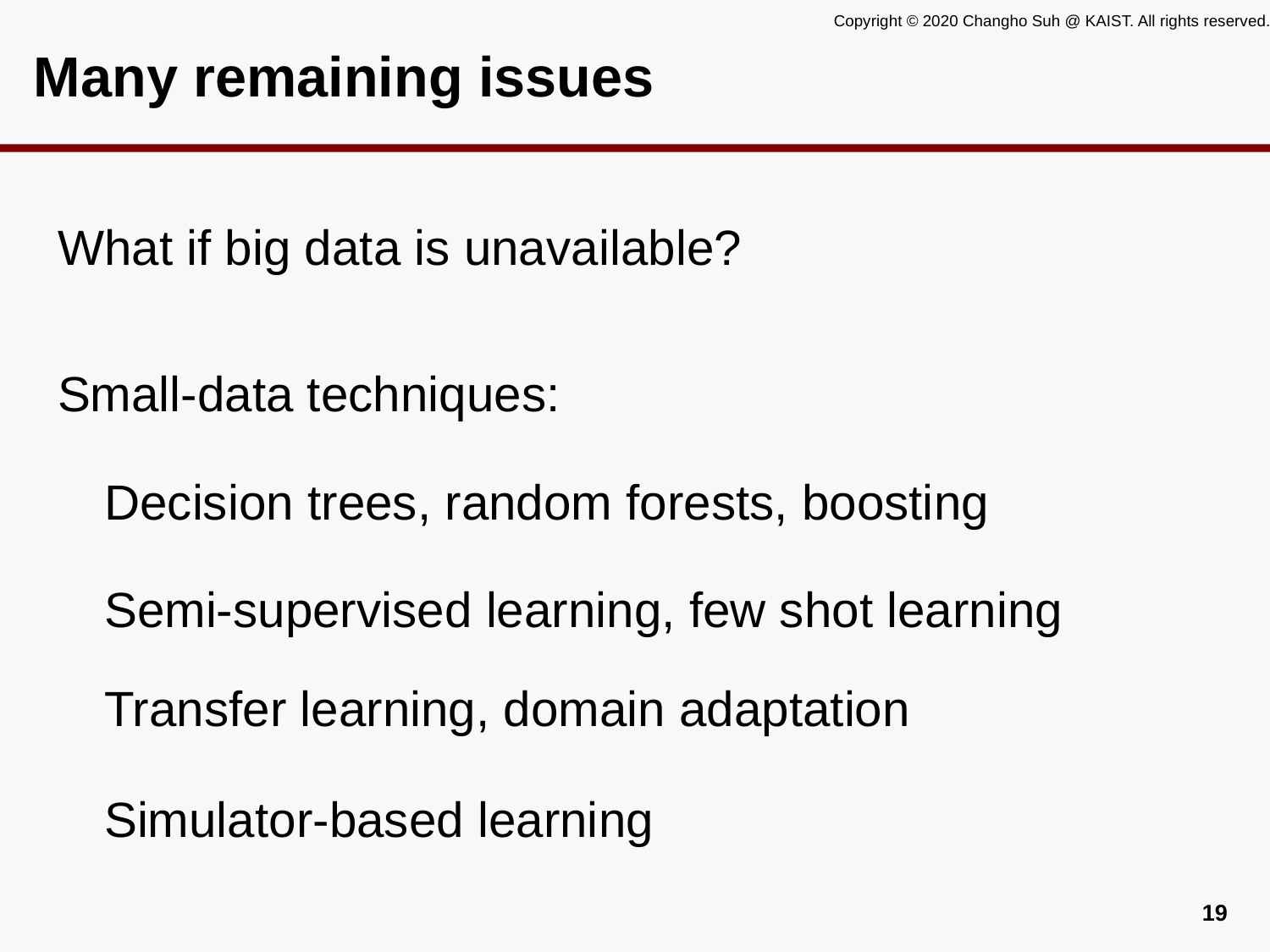

# Many remaining issues
What if big data is unavailable?
Small-data techniques:
Decision trees, random forests, boosting
Semi-supervised learning, few shot learning
Transfer learning, domain adaptation
Simulator-based learning
19